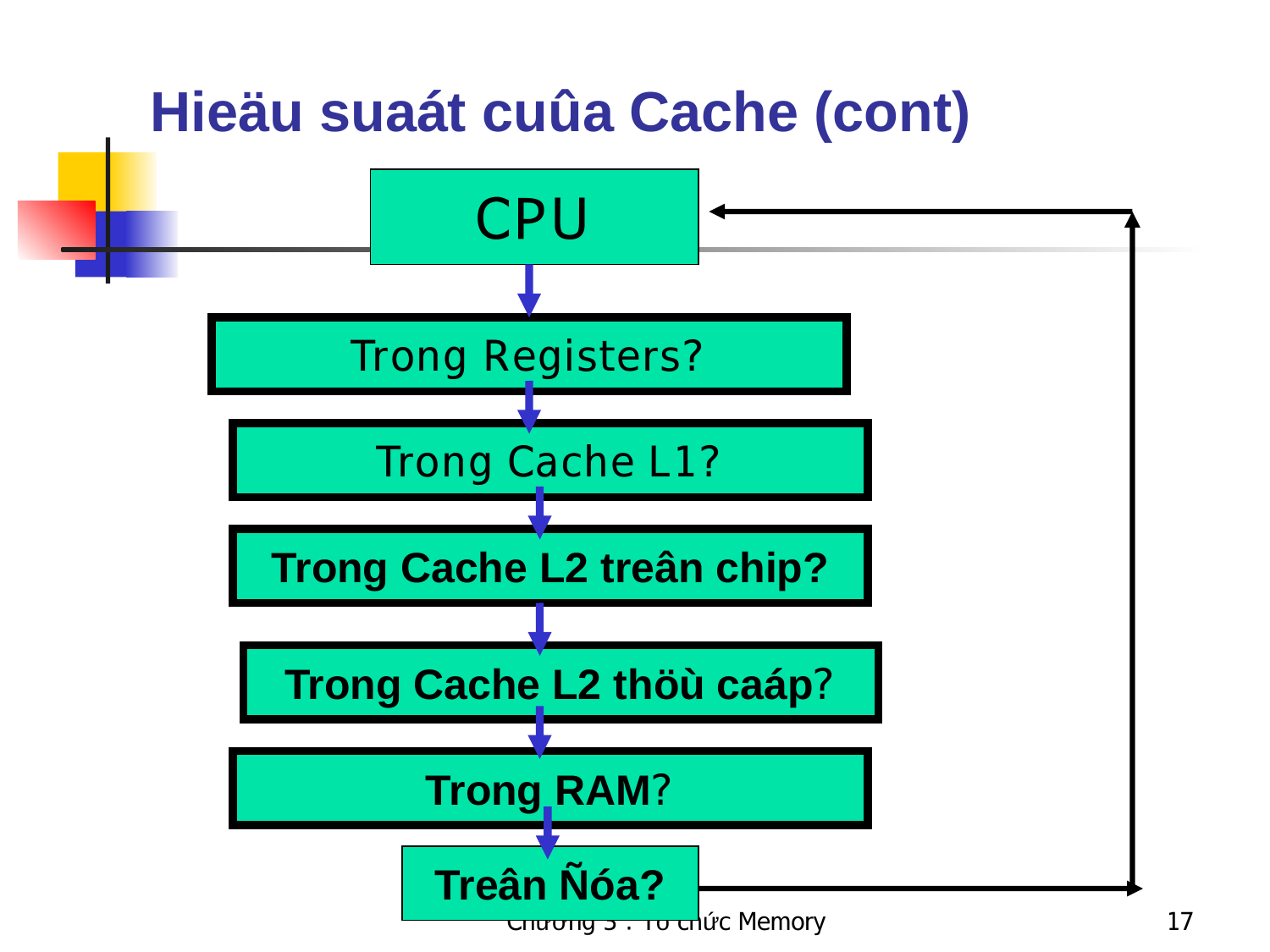

# Hieäu suaát cuûa Cache (cont)
CPU

Trong Registers?

Trong Cache L1?

Trong Cache L2 treân chip?

Trong Cache L2 thöù caáp?

Trong RAM?

Treân Ñóa?
Chương 3 : Tổ chức Memory
17